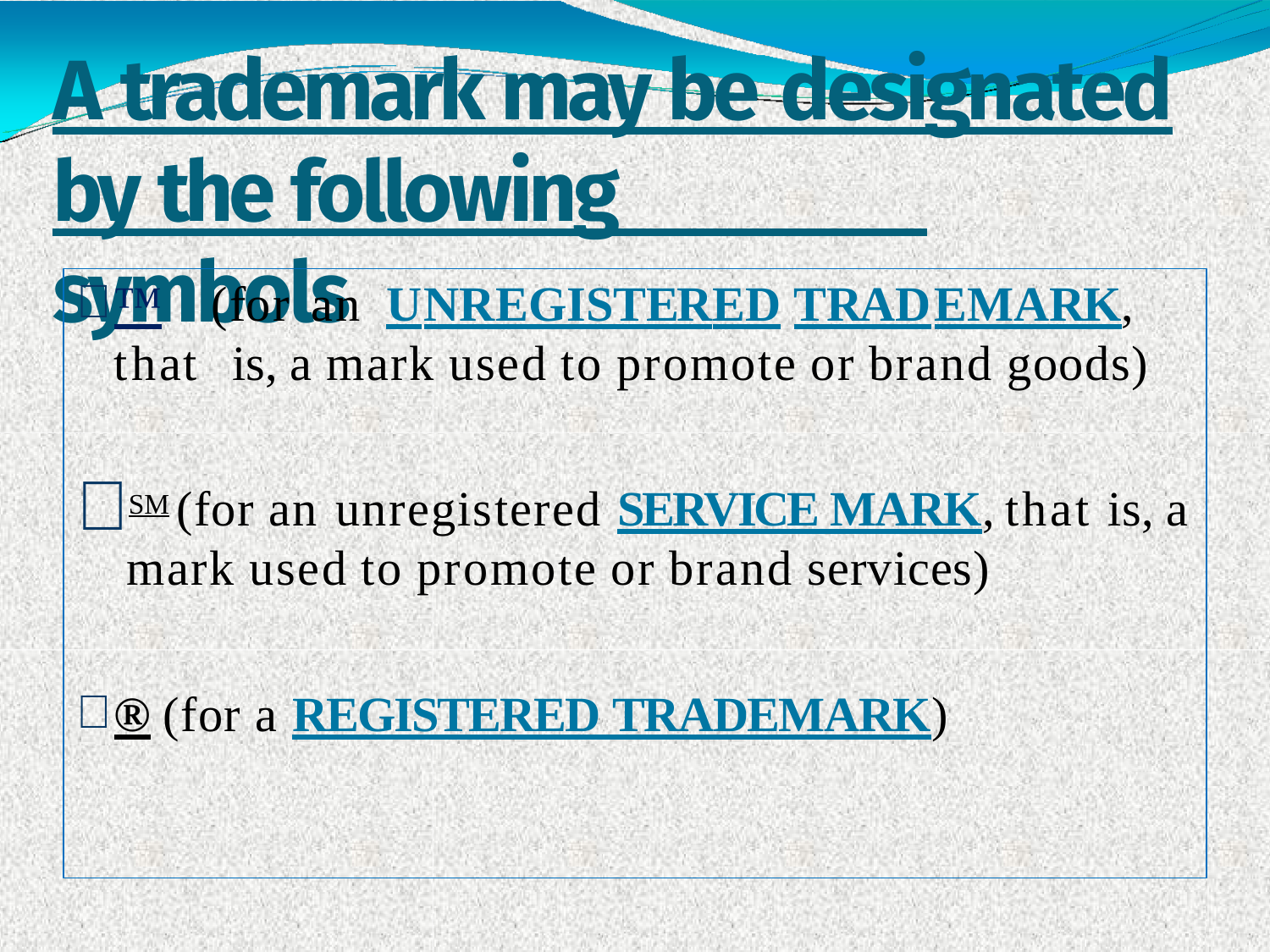

# A trademark may be designated

by the following symbols

™	(for	an	UNREGISTERED	TRADEMARK,	that  is, a mark used to promote or brand goods)

SM (for an unregistered SERVICE MARK, that is, a  mark used to promote or brand services)

® (for a REGISTERED TRADEMARK)